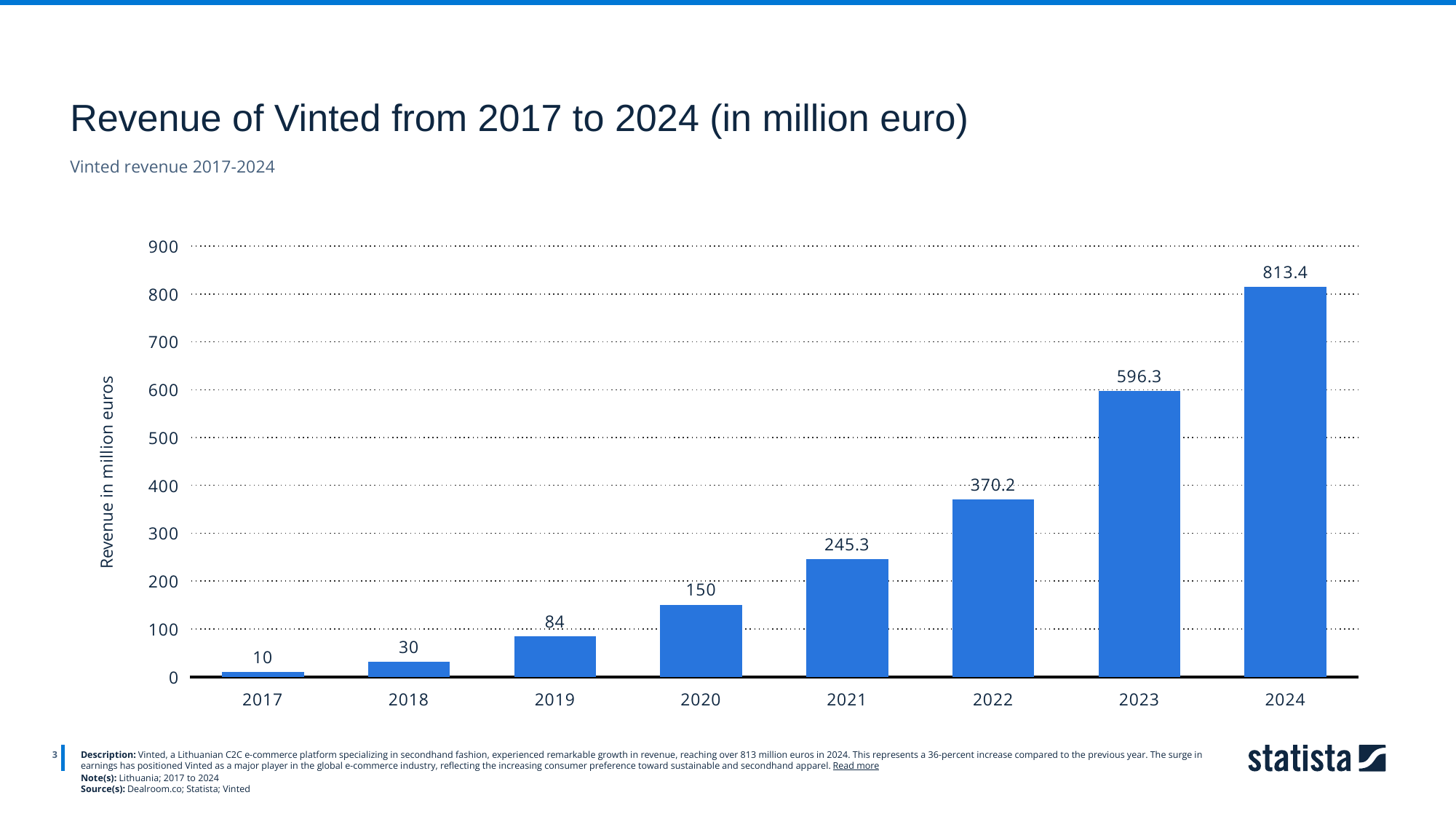

Revenue of Vinted from 2017 to 2024 (in million euro)
Vinted revenue 2017-2024

### Chart

| Category | Column1 |
|---|---|
| 2017 | 10.0 |
| 2018 | 30.0 |
| 2019 | 84.0 |
| 2020 | 150.0 |
| 2021 | 245.3 |
| 2022 | 370.2 |
| 2023 | 596.3 |
| 2024 | 813.4 |
3
Description: Vinted, a Lithuanian C2C e-commerce platform specializing in secondhand fashion, experienced remarkable growth in revenue, reaching over 813 million euros in 2024. This represents a 36-percent increase compared to the previous year. The surge in earnings has positioned Vinted as a major player in the global e-commerce industry, reflecting the increasing consumer preference toward sustainable and secondhand apparel. Read more
Note(s): Lithuania; 2017 to 2024
Source(s): Dealroom.co; Statista; Vinted